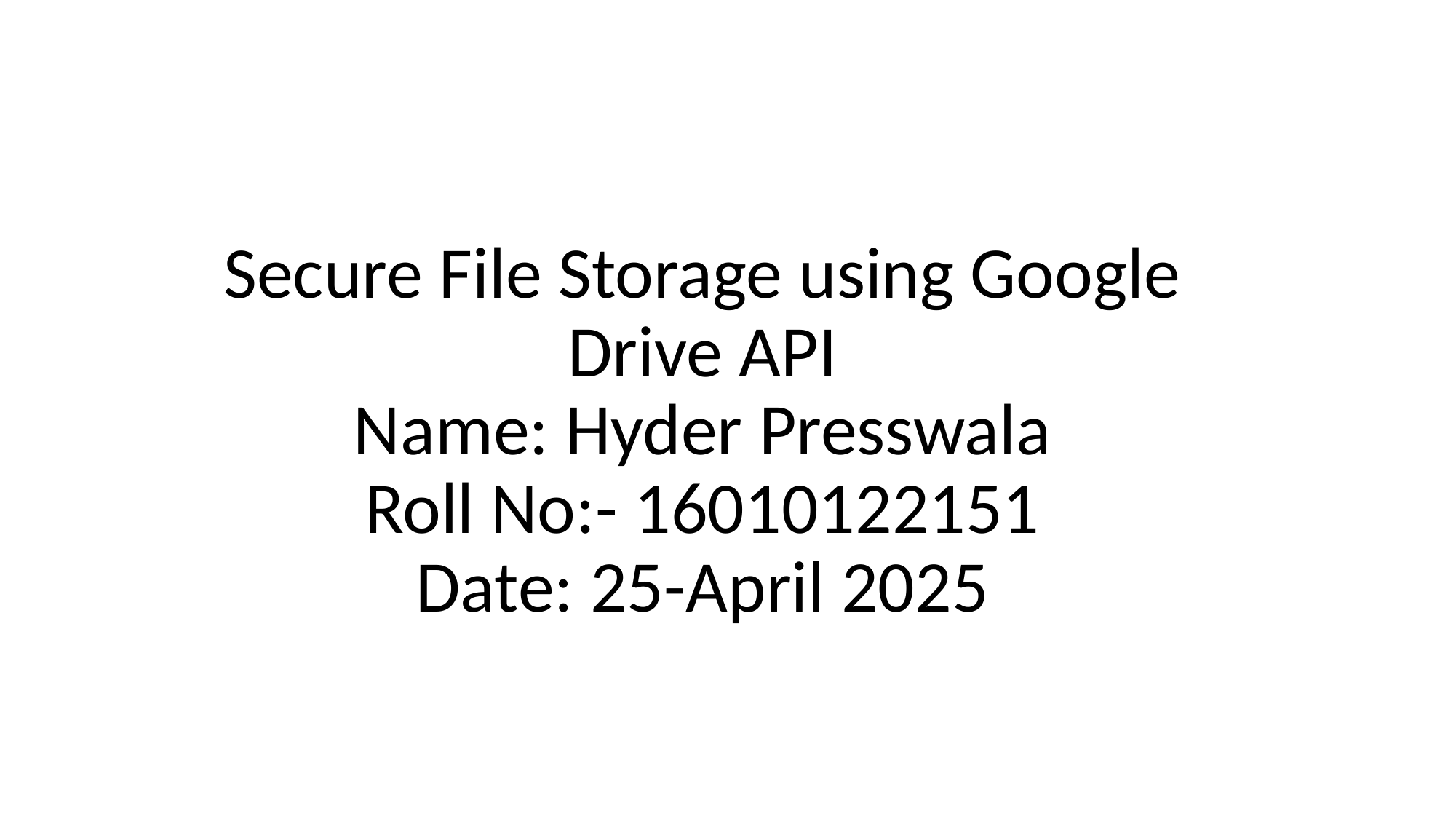

# Secure File Storage using Google Drive API Name: Hyder Presswala Roll No:- 16010122151 Date: 25-April 2025